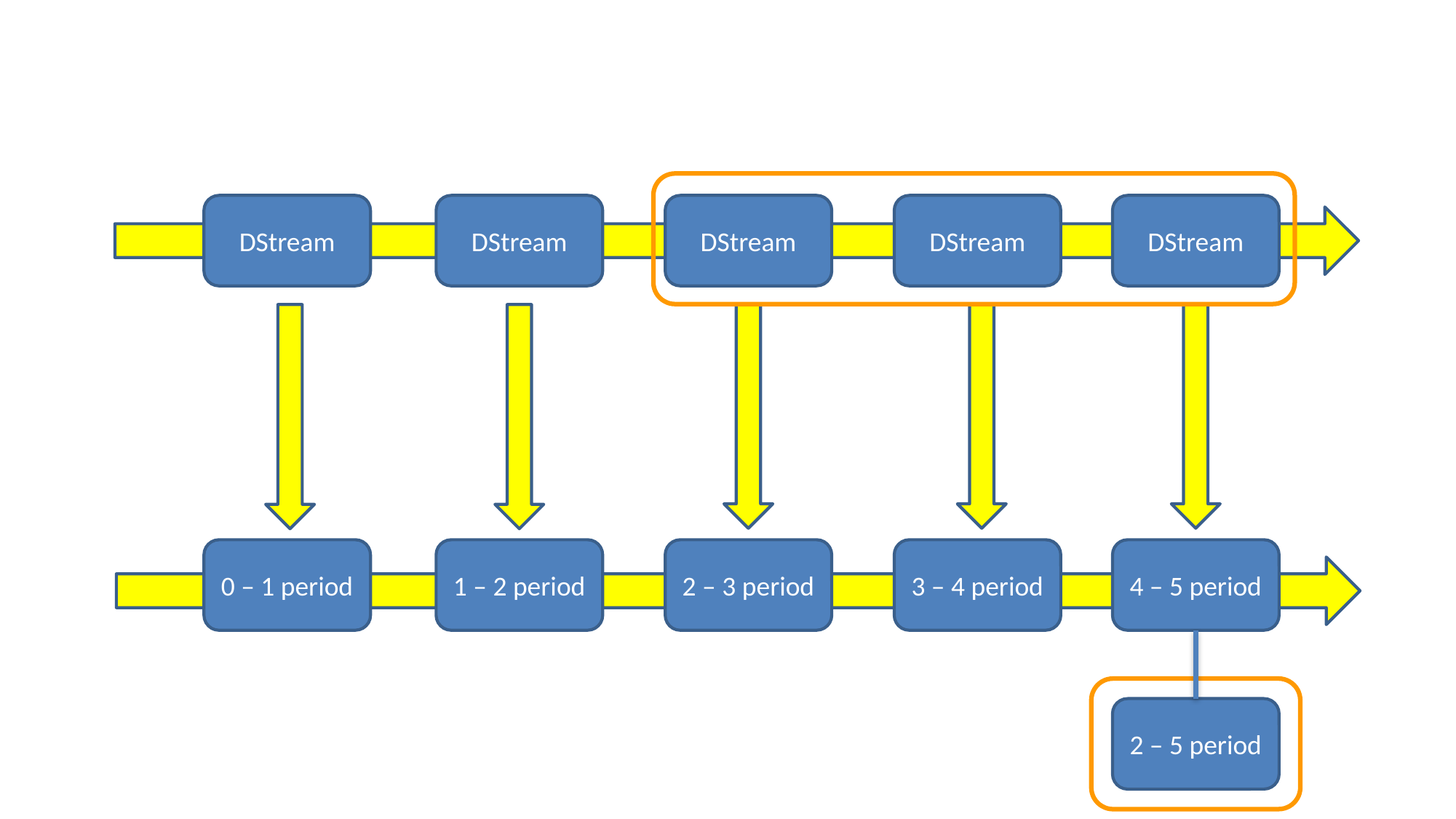

DStream
DStream
DStream
DStream
DStream

4 – 5 period
3 – 4 period
2 – 3 period
0 – 1 period
1 – 2 period

2 – 5 period